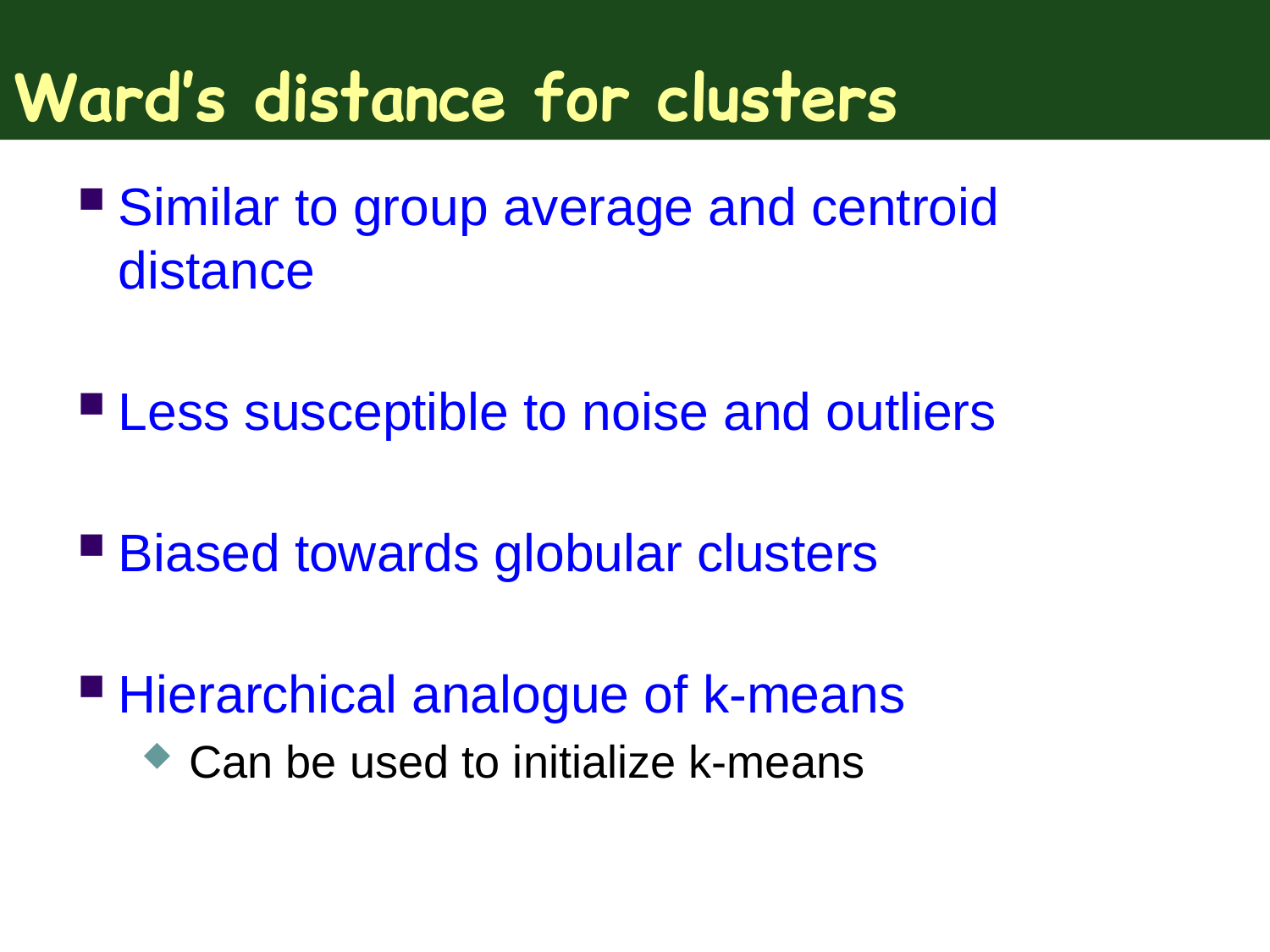

# Ward’s distance for clusters
Similar to group average and centroid distance

Less susceptible to noise and outliers

Biased towards globular clusters

Hierarchical analogue of k-means
Can be used to initialize k-means